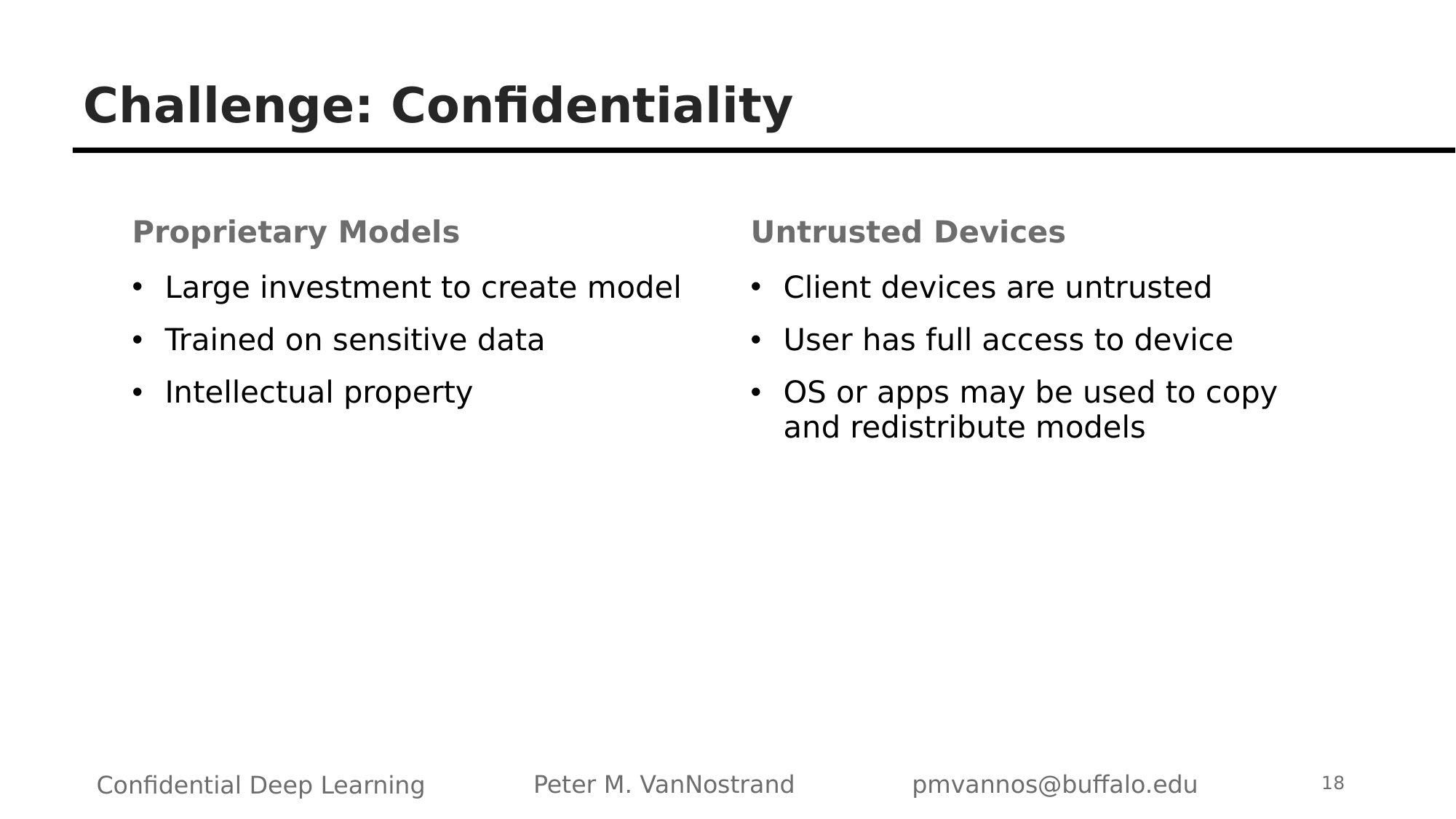

# Challenge: Confidentiality
Proprietary Models
Untrusted Devices
Large investment to create model
Trained on sensitive data
Intellectual property
Client devices are untrusted
User has full access to device
OS or apps may be used to copy and redistribute models

18